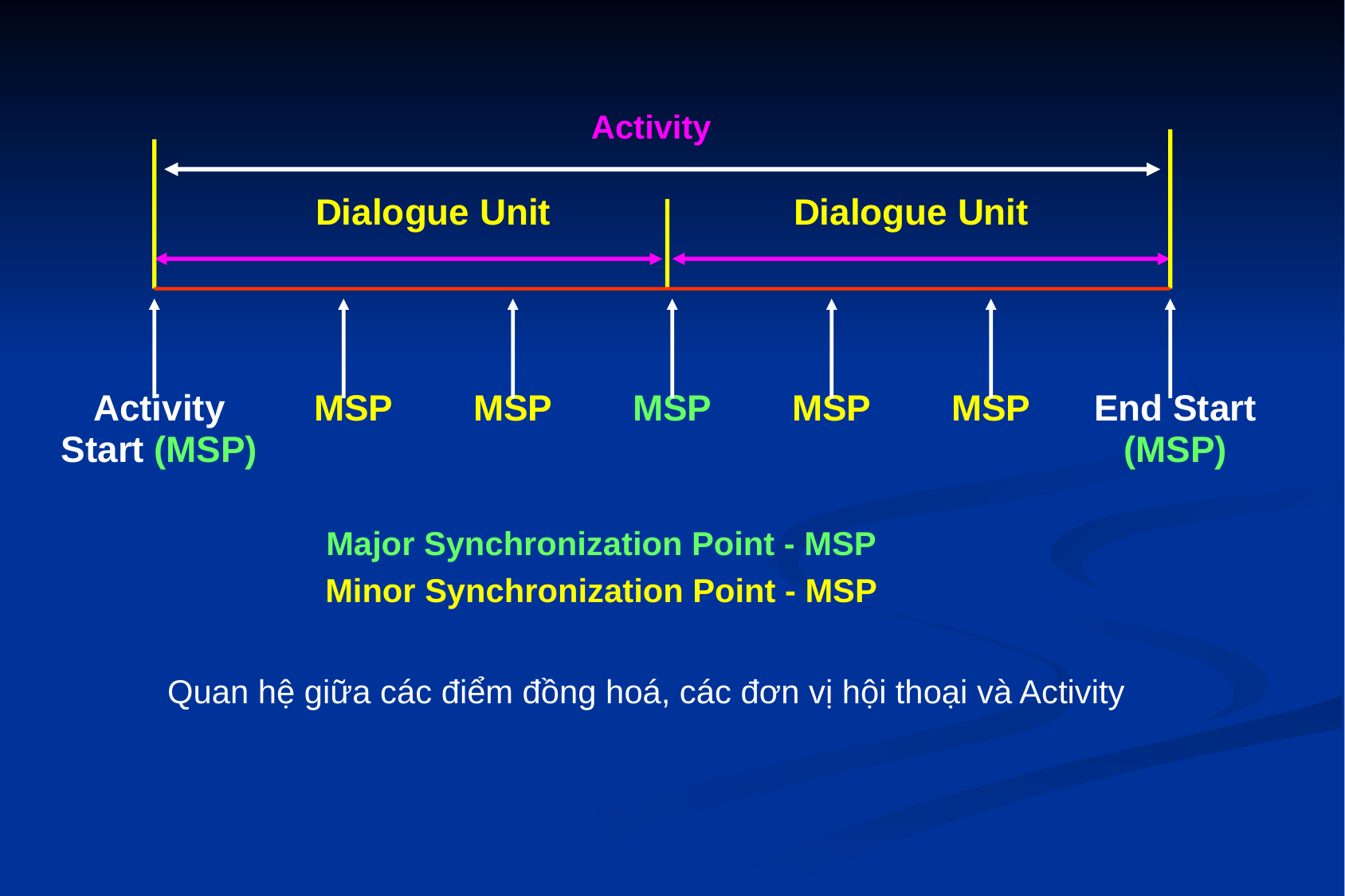

|  | Dialogue Unit |  |  | Dialogue Unit |  |  |
| --- | --- | --- | --- | --- | --- | --- |
| Activity Start (MSP) | MSP | MSP | MSP | MSP | MSP | End Start (MSP) |
Activity

Major Synchronization Point - MSP
Minor Synchronization Point - MSP
Quan hệ giữa các điểm đồng hoá, các đơn vị hội thoại và Activity